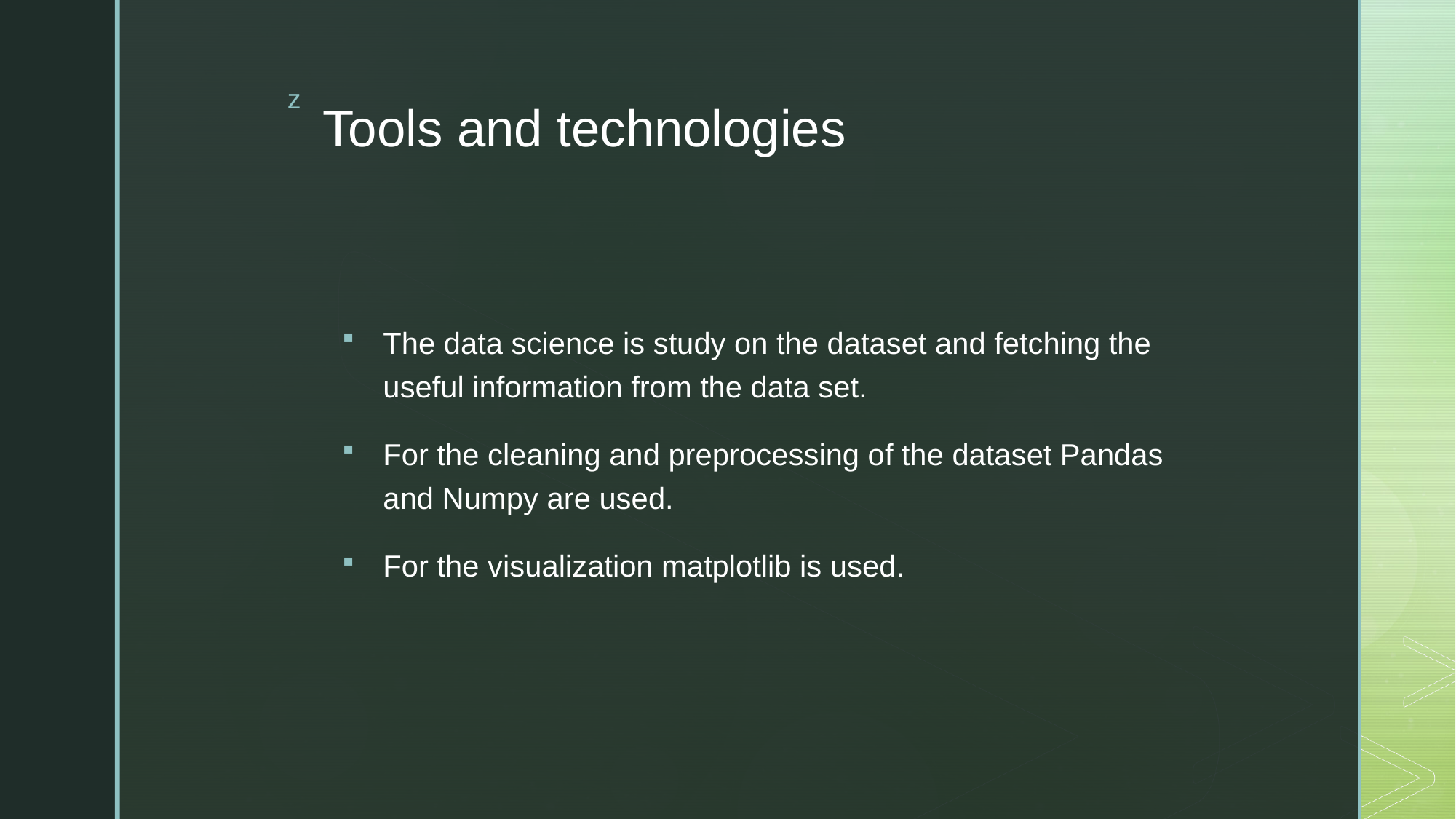

# Tools and technologies
The data science is study on the dataset and fetching the useful information from the data set.
For the cleaning and preprocessing of the dataset Pandas and Numpy are used.
For the visualization matplotlib is used.